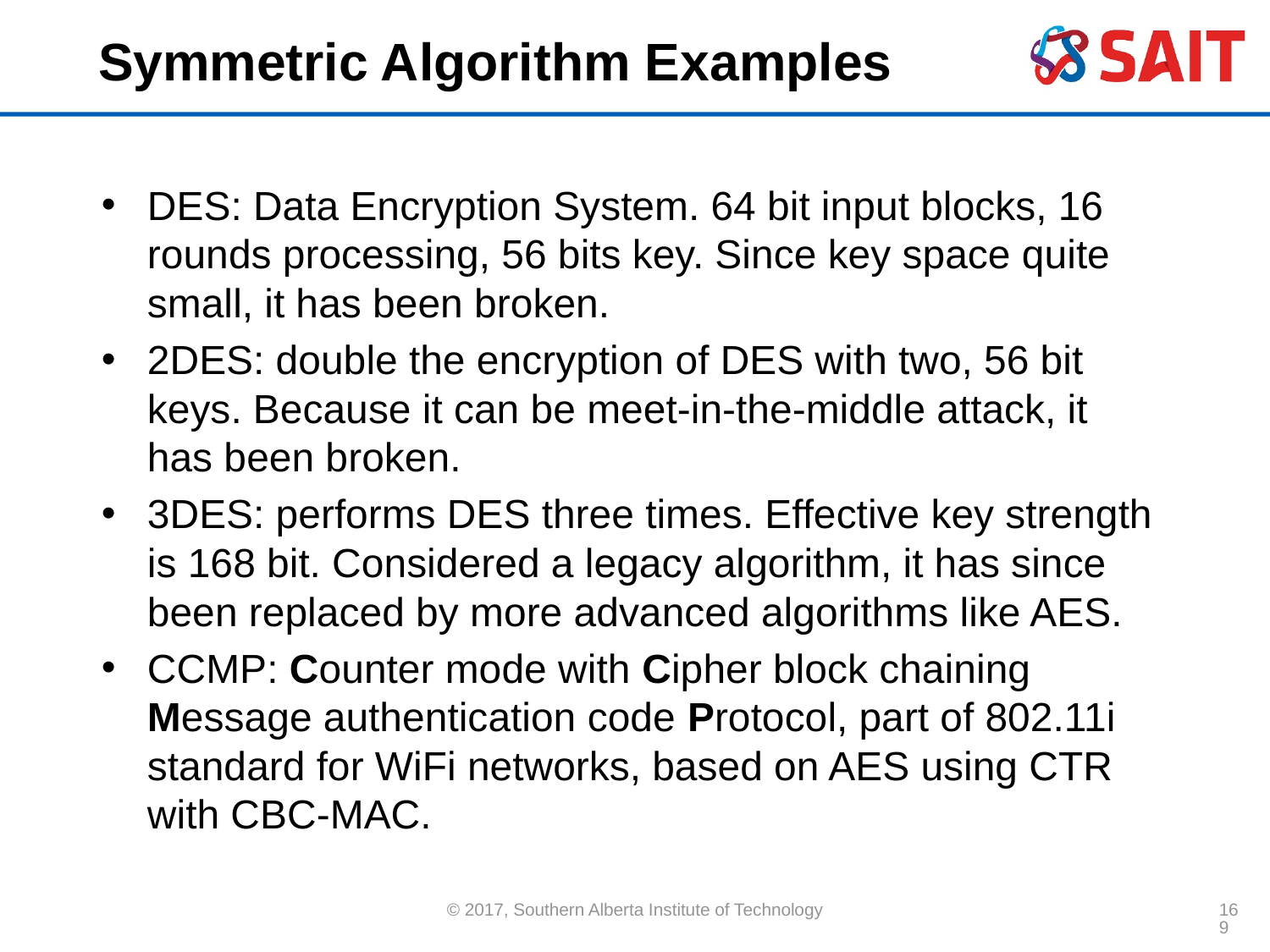

# Symmetric Algorithm Examples
DES: Data Encryption System. 64 bit input blocks, 16 rounds processing, 56 bits key. Since key space quite small, it has been broken.
2DES: double the encryption of DES with two, 56 bit keys. Because it can be meet-in-the-middle attack, it has been broken.
3DES: performs DES three times. Effective key strength is 168 bit. Considered a legacy algorithm, it has since been replaced by more advanced algorithms like AES.
CCMP: Counter mode with Cipher block chaining Message authentication code Protocol, part of 802.11i standard for WiFi networks, based on AES using CTR with CBC-MAC.